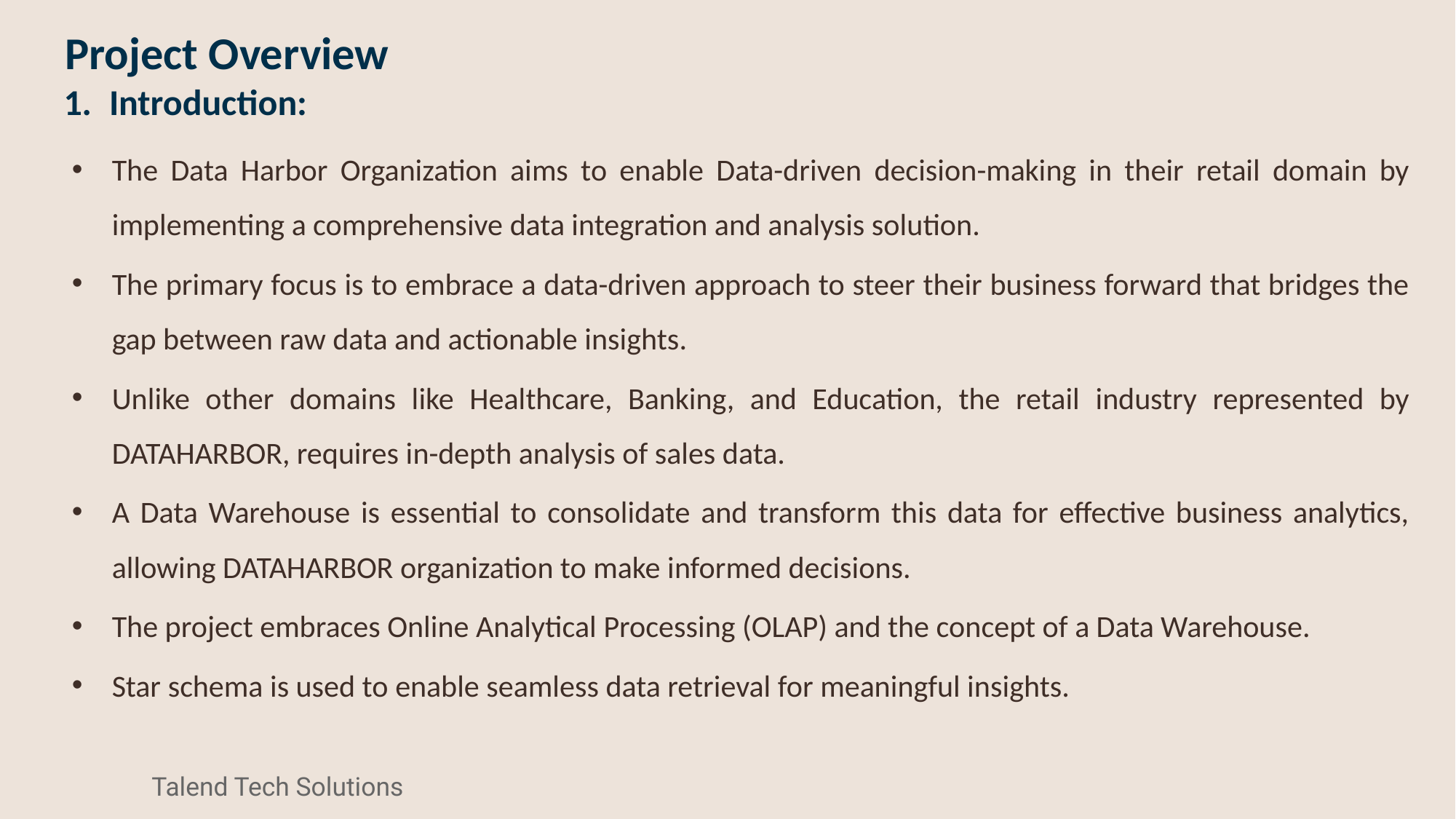

Project Overview
Introduction:

The Data Harbor Organization aims to enable Data-driven decision-making in their retail domain by implementing a comprehensive data integration and analysis solution.
The primary focus is to embrace a data-driven approach to steer their business forward that bridges the gap between raw data and actionable insights.
Unlike other domains like Healthcare, Banking, and Education, the retail industry represented by DATAHARBOR, requires in-depth analysis of sales data.
A Data Warehouse is essential to consolidate and transform this data for effective business analytics, allowing DATAHARBOR organization to make informed decisions.
The project embraces Online Analytical Processing (OLAP) and the concept of a Data Warehouse.
Star schema is used to enable seamless data retrieval for meaningful insights.

3
Talend Tech Solutions